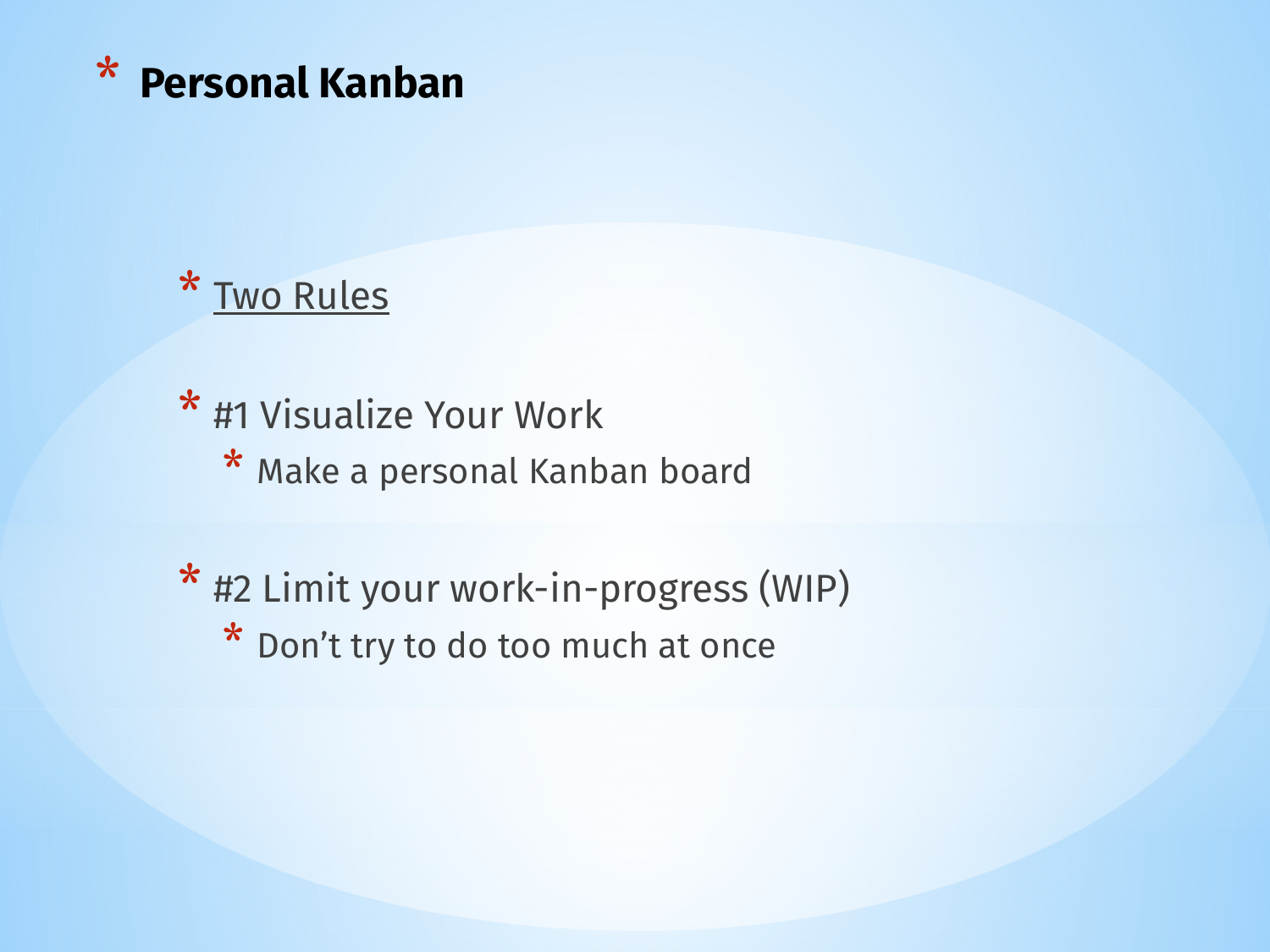

# Personal Kanban
 Two Rules

 #1 Visualize Your Work
 Make a personal Kanban board

 #2 Limit your work-in-progress (WIP)
 Don’t try to do too much at once